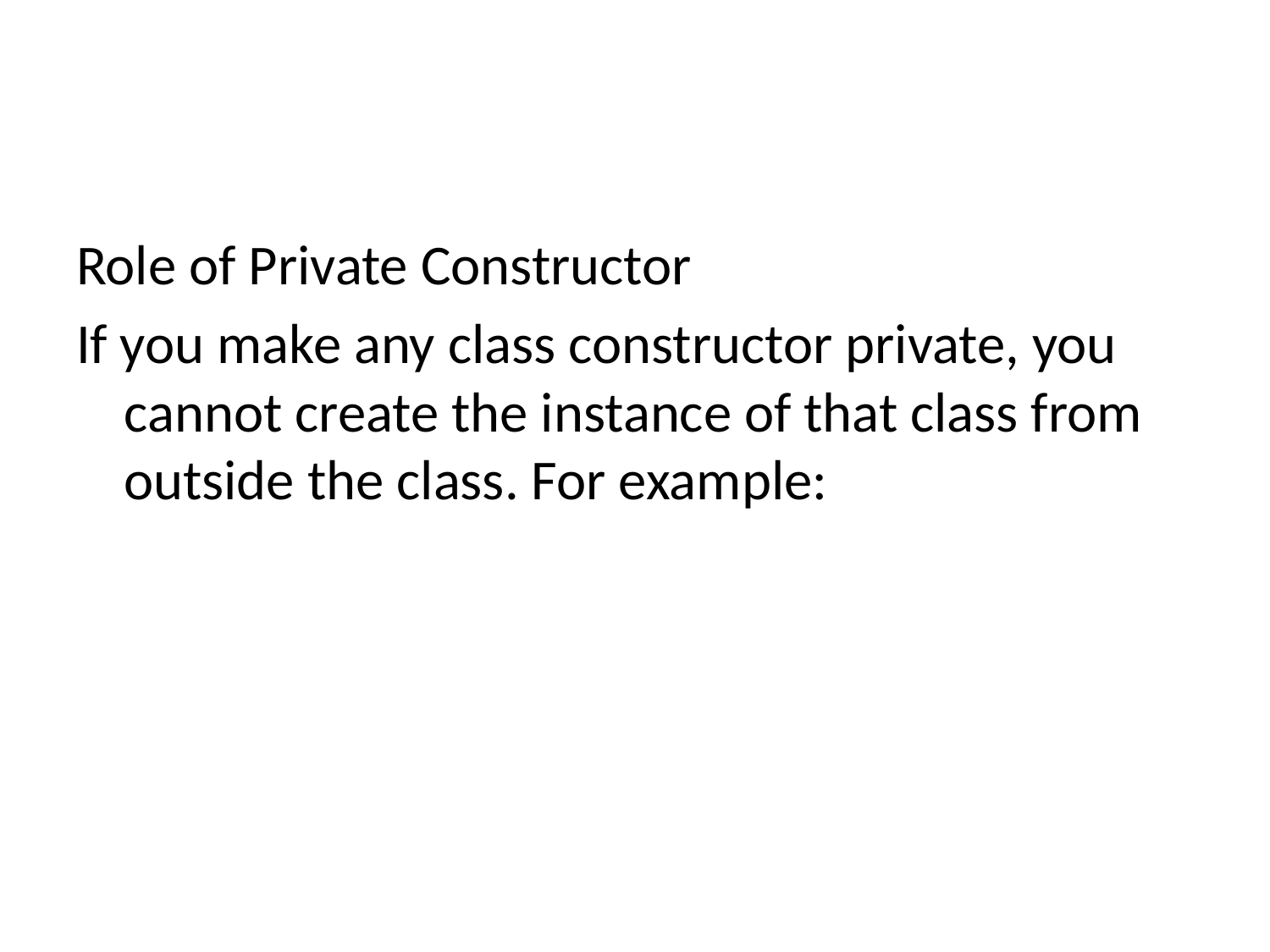

Role of Private Constructor
If you make any class constructor private, you cannot create the instance of that class from outside the class. For example: